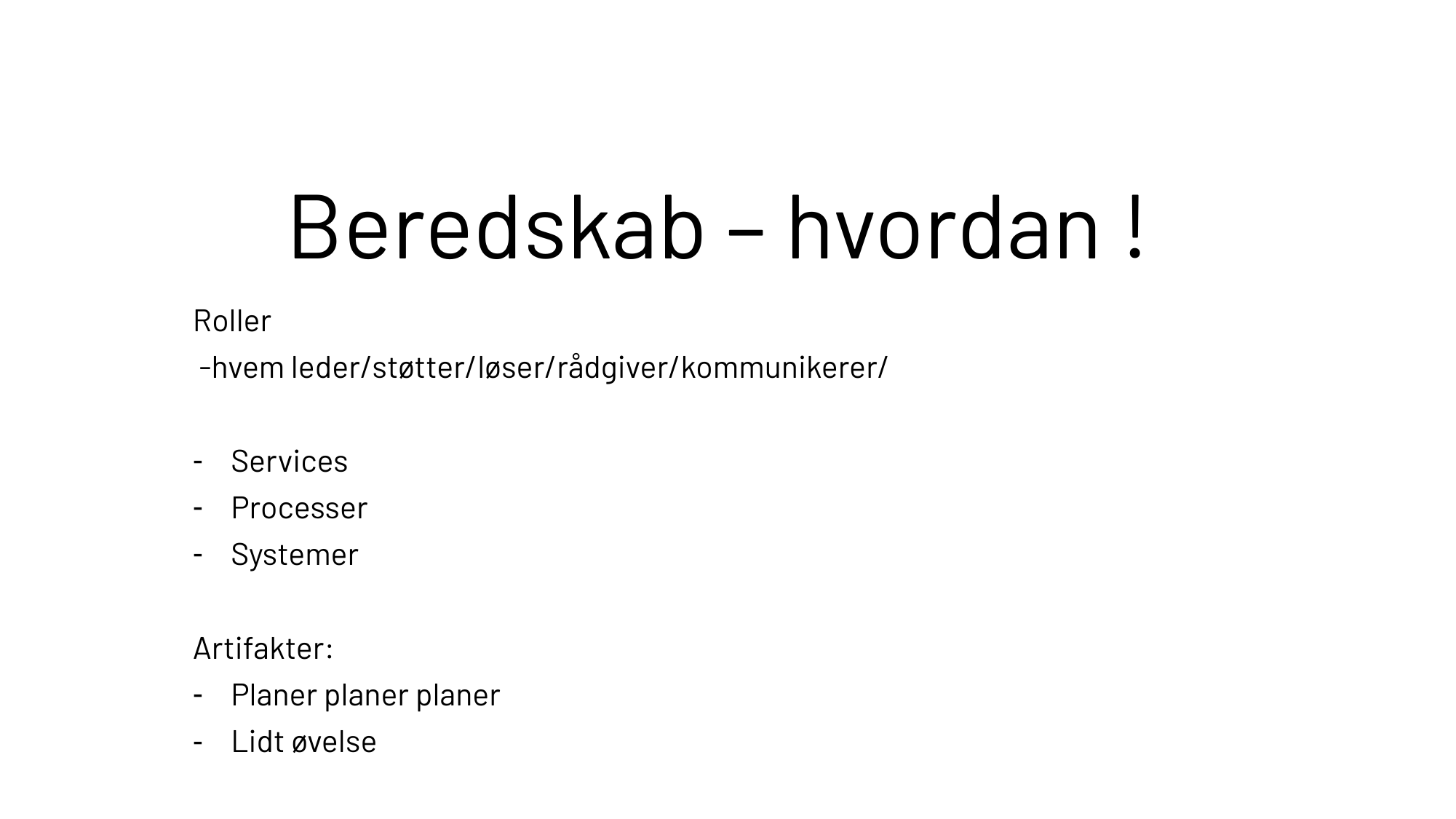

# Beredskab – hvordan !
Roller
 -hvem leder/støtter/løser/rådgiver/kommunikerer/

Services
Processer
Systemer

Artifakter:
Planer planer planer
Lidt øvelse